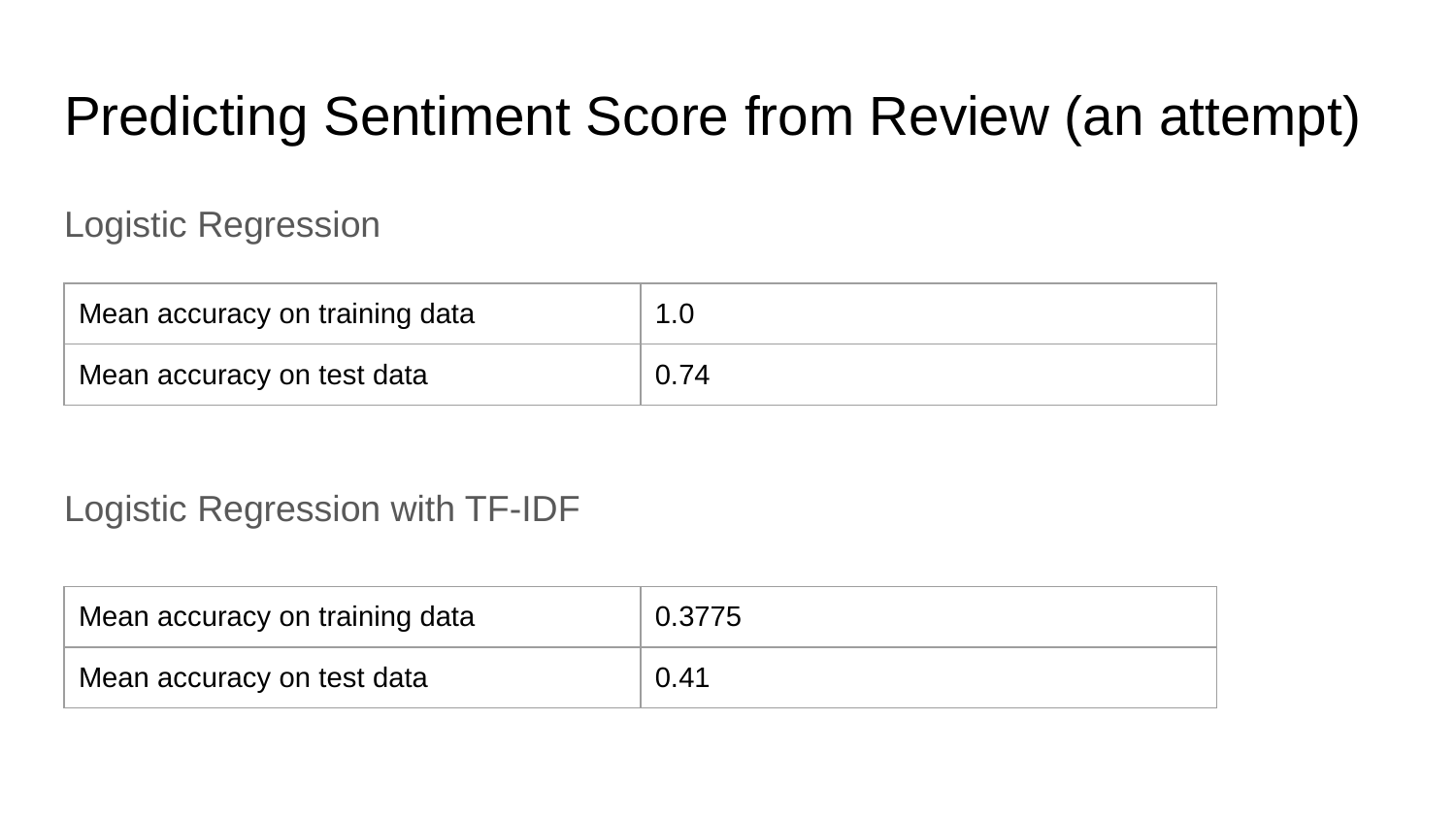

# Predicting Sentiment Score from Review (an attempt)
Logistic Regression

Logistic Regression with TF-IDF

| Mean accuracy on training data | 1.0 |
| --- | --- |
| Mean accuracy on test data | 0.74 |
| Mean accuracy on training data | 0.3775 |
| --- | --- |
| Mean accuracy on test data | 0.41 |